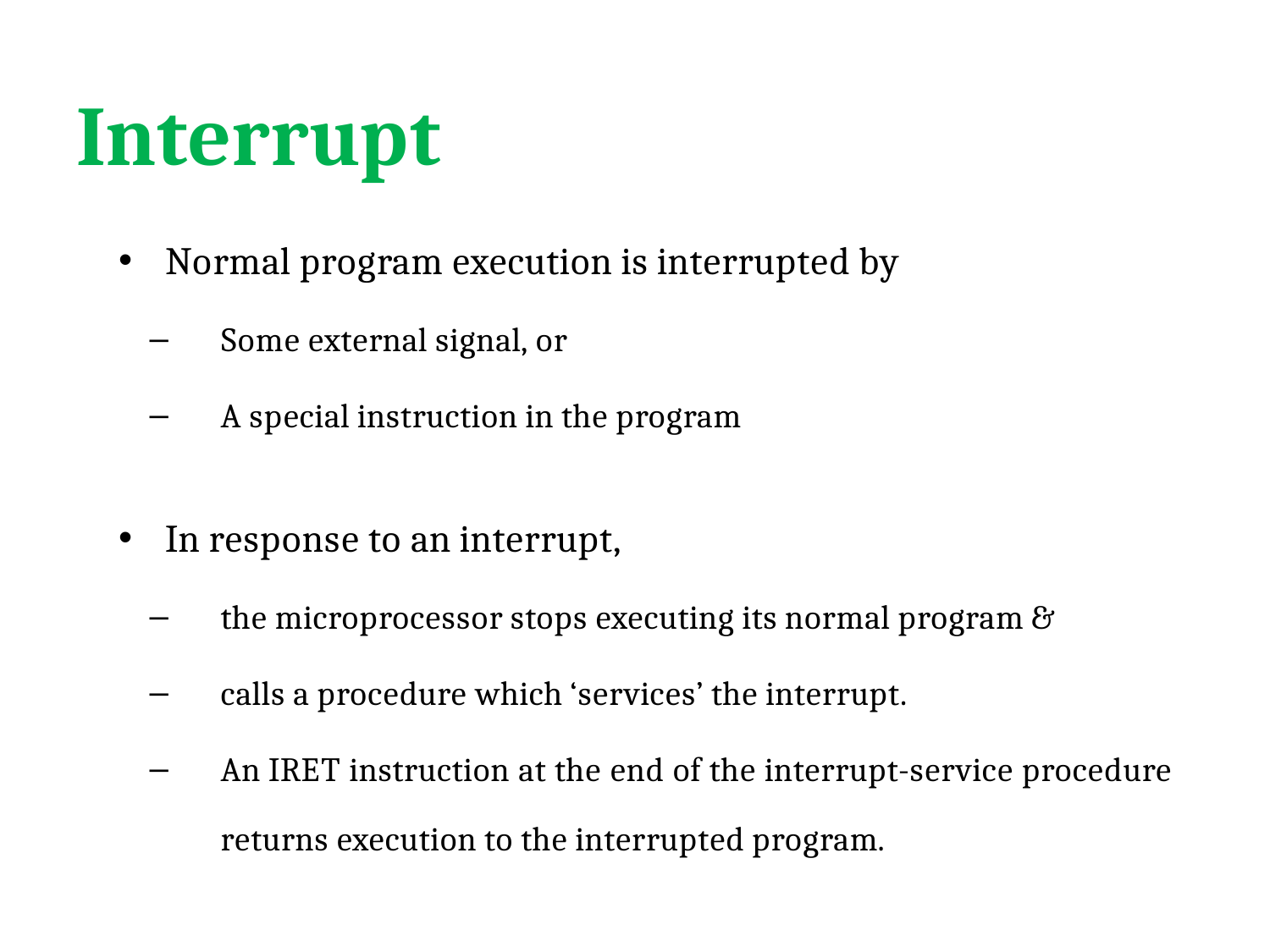

# Interrupt
Normal program execution is interrupted by
Some external signal, or
A special instruction in the program

In response to an interrupt,
the microprocessor stops executing its normal program &
calls a procedure which ‘services’ the interrupt.
An IRET instruction at the end of the interrupt-service procedure returns execution to the interrupted program.